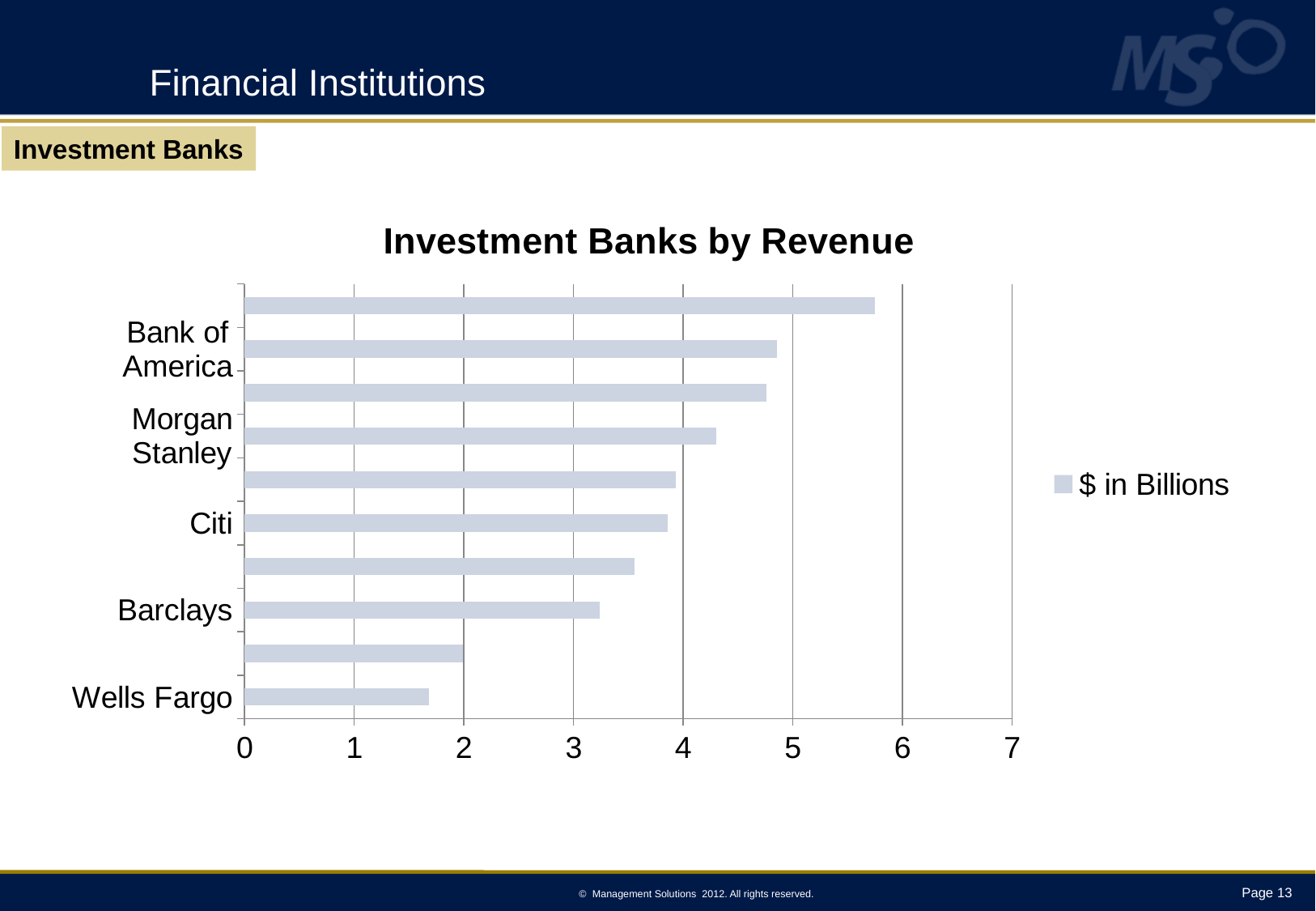

# Financial Institutions
Investment Banks

### Chart: Investment Banks by Revenue

| Category | $ in Billions |
|---|---|
| Wells Fargo | 1.68 |
| UBS | 1.99 |
| Barclays | 3.24 |
| Credit Suisse | 3.56 |
| Citi | 3.86 |
| Deutsche Bank | 3.93 |
| Morgan Stanley | 4.3 |
| Goldman Sachs | 4.76 |
| Bank of America | 4.86 |
| JPMorgan | 5.75 |